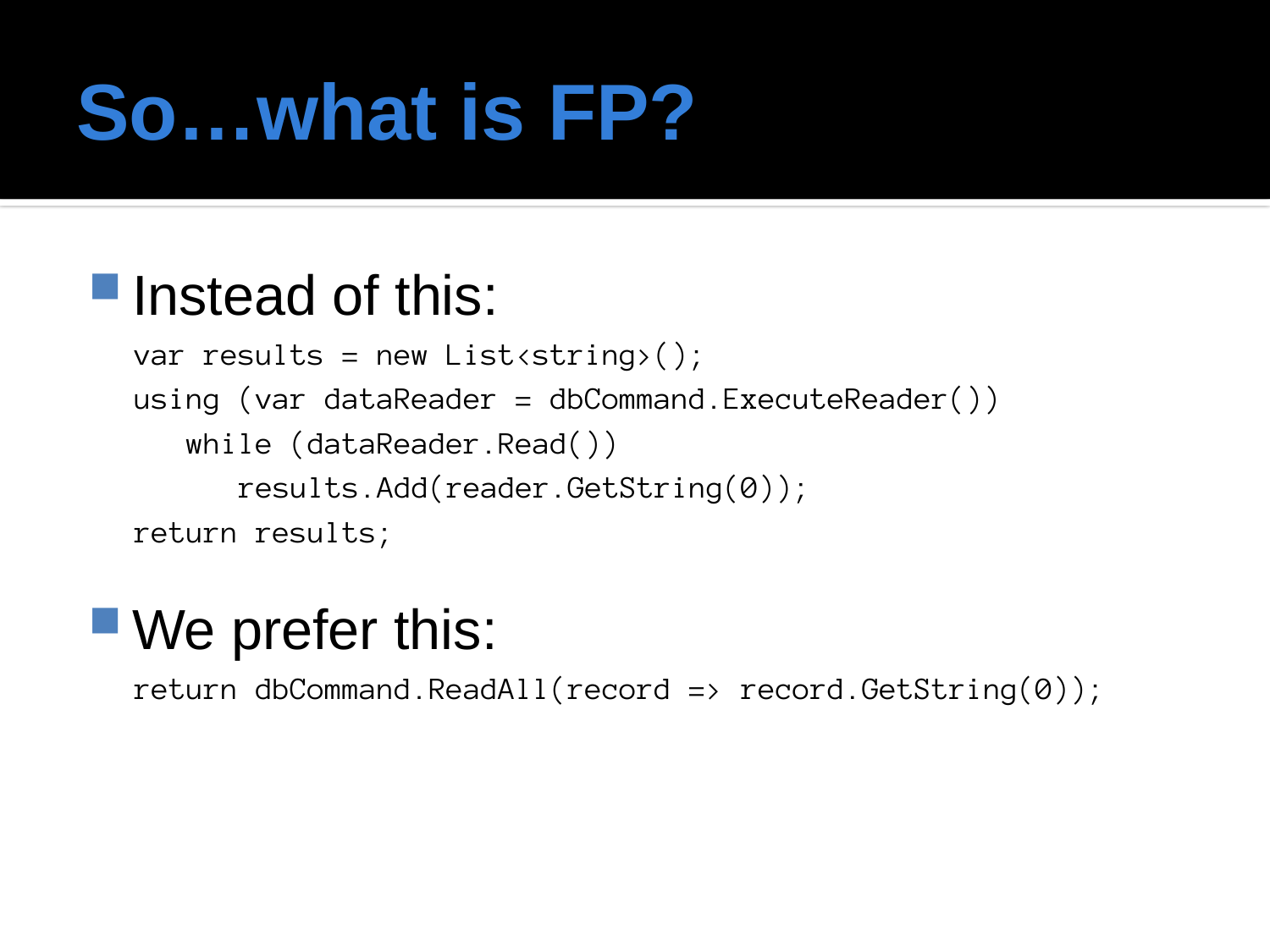

# So…what is FP?
Instead of this:
var results = new List<string>();
using (var dataReader = dbCommand.ExecuteReader())
   while (dataReader.Read())
      results.Add(reader.GetString(0));
return results;

We prefer this:
return dbCommand.ReadAll(record => record.GetString(0));